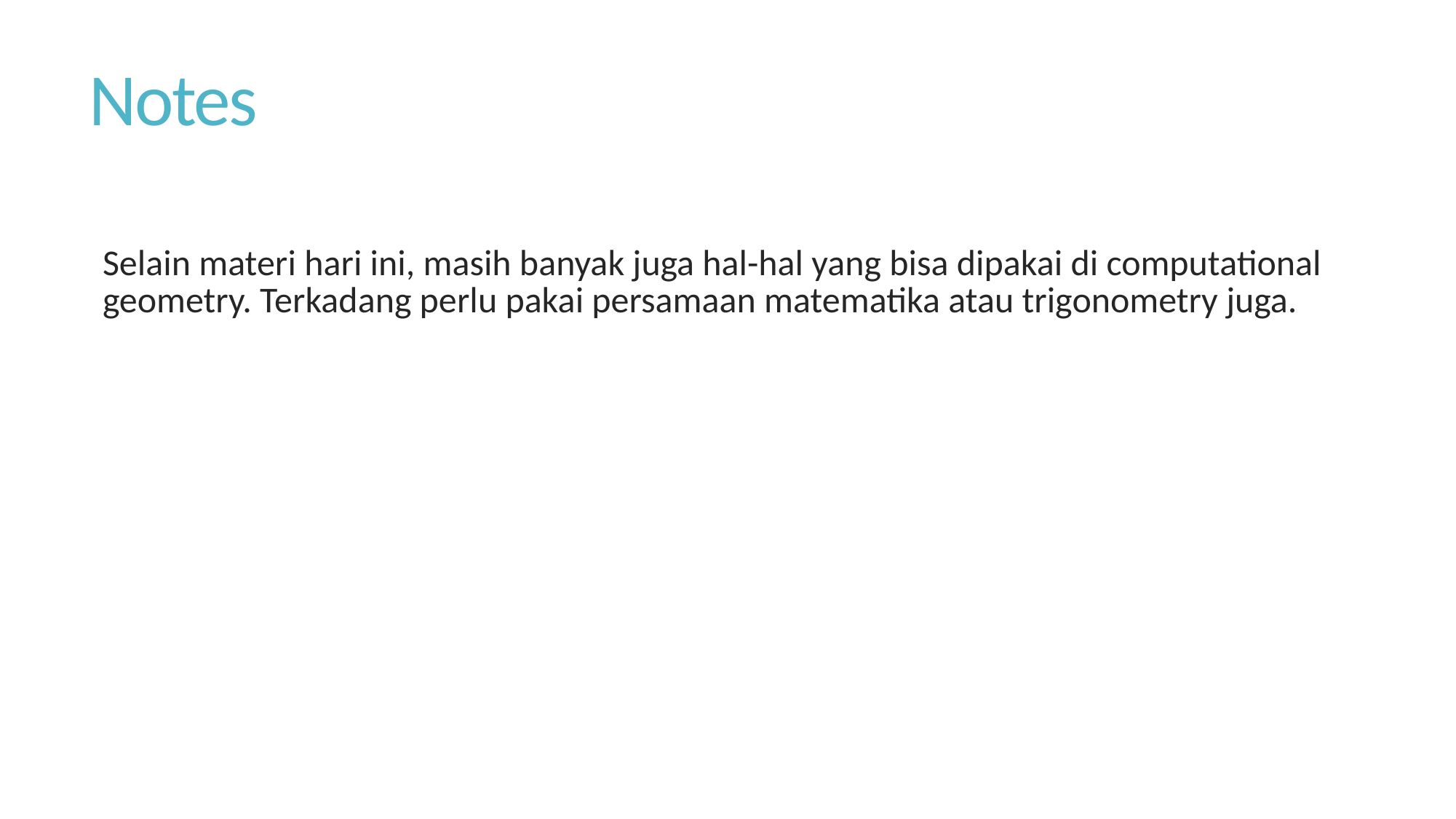

# Notes
Selain materi hari ini, masih banyak juga hal-hal yang bisa dipakai di computational geometry. Terkadang perlu pakai persamaan matematika atau trigonometry juga.